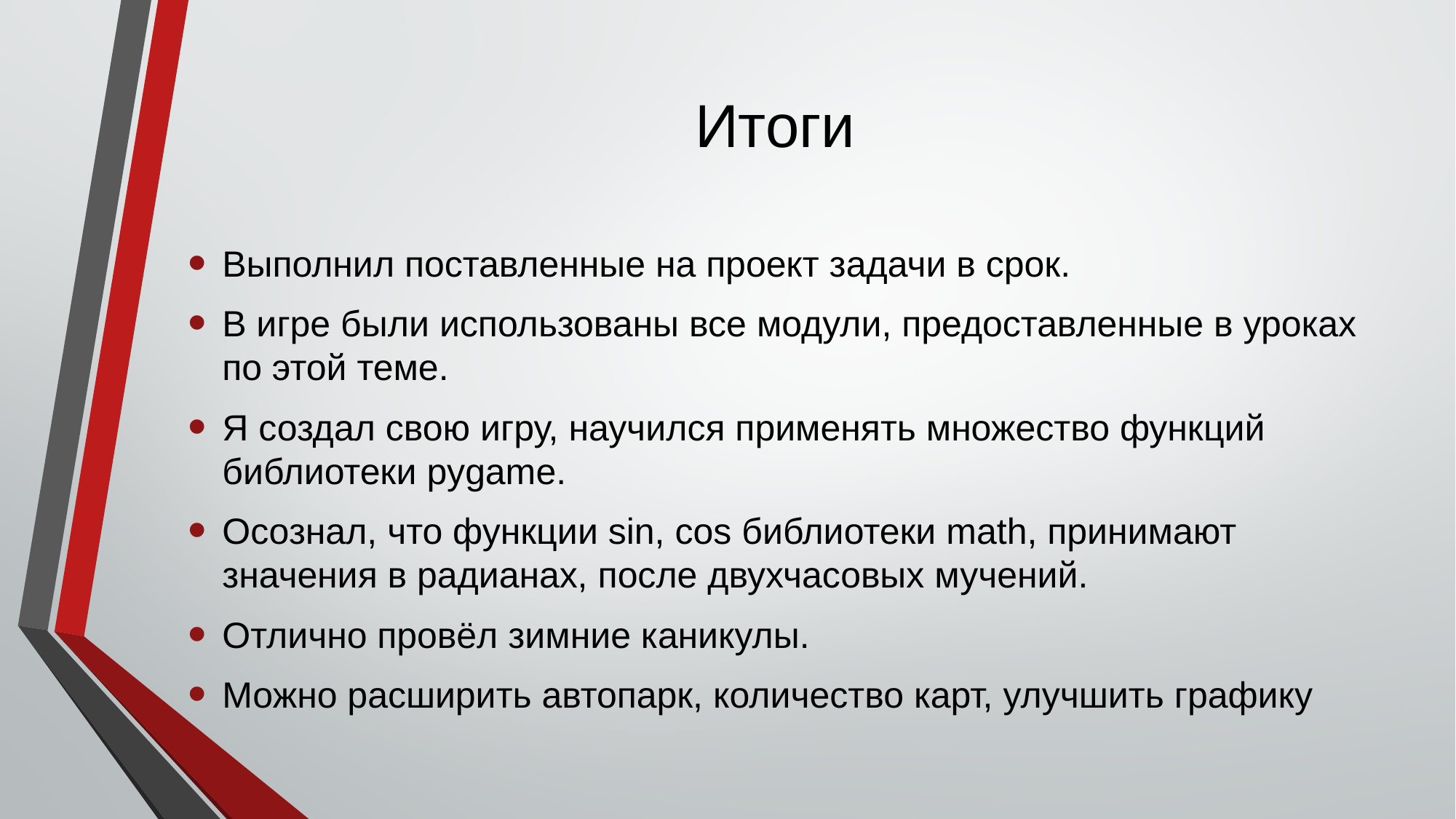

# Итоги
Выполнил поставленные на проект задачи в срок.
В игре были использованы все модули, предоставленные в уроках по этой теме.
Я создал свою игру, научился применять множество функций библиотеки pygame.
Осознал, что функции sin, cos библиотеки math, принимают значения в радианах, после двухчасовых мучений.
Отлично провёл зимние каникулы.
Можно расширить автопарк, количество карт, улучшить графику